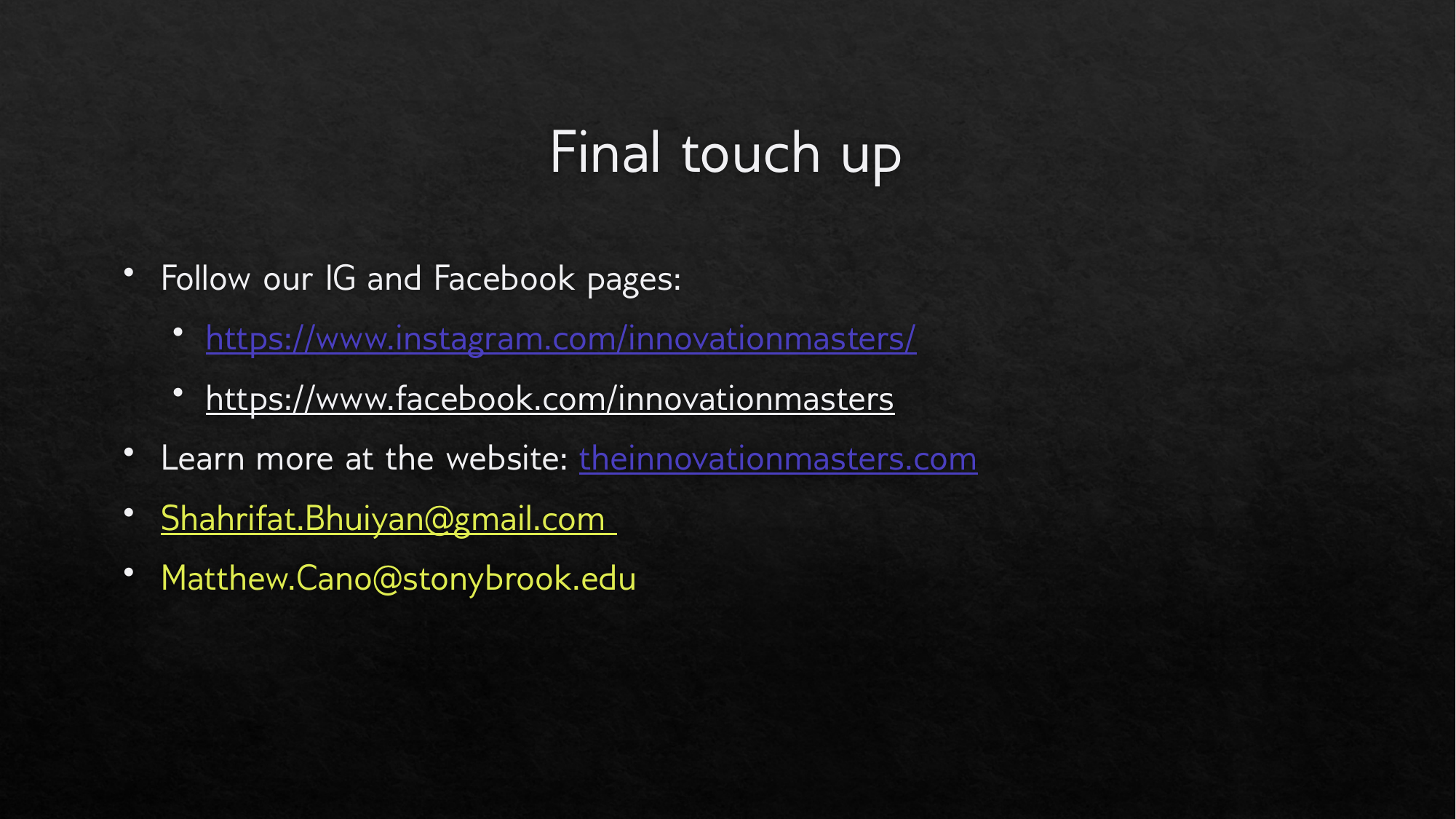

# Final touch up
Follow our IG and Facebook pages:
https://www.instagram.com/innovationmasters/
https://www.facebook.com/innovationmasters
Learn more at the website: theinnovationmasters.com
Shahrifat.Bhuiyan@gmail.com
Matthew.Cano@stonybrook.edu